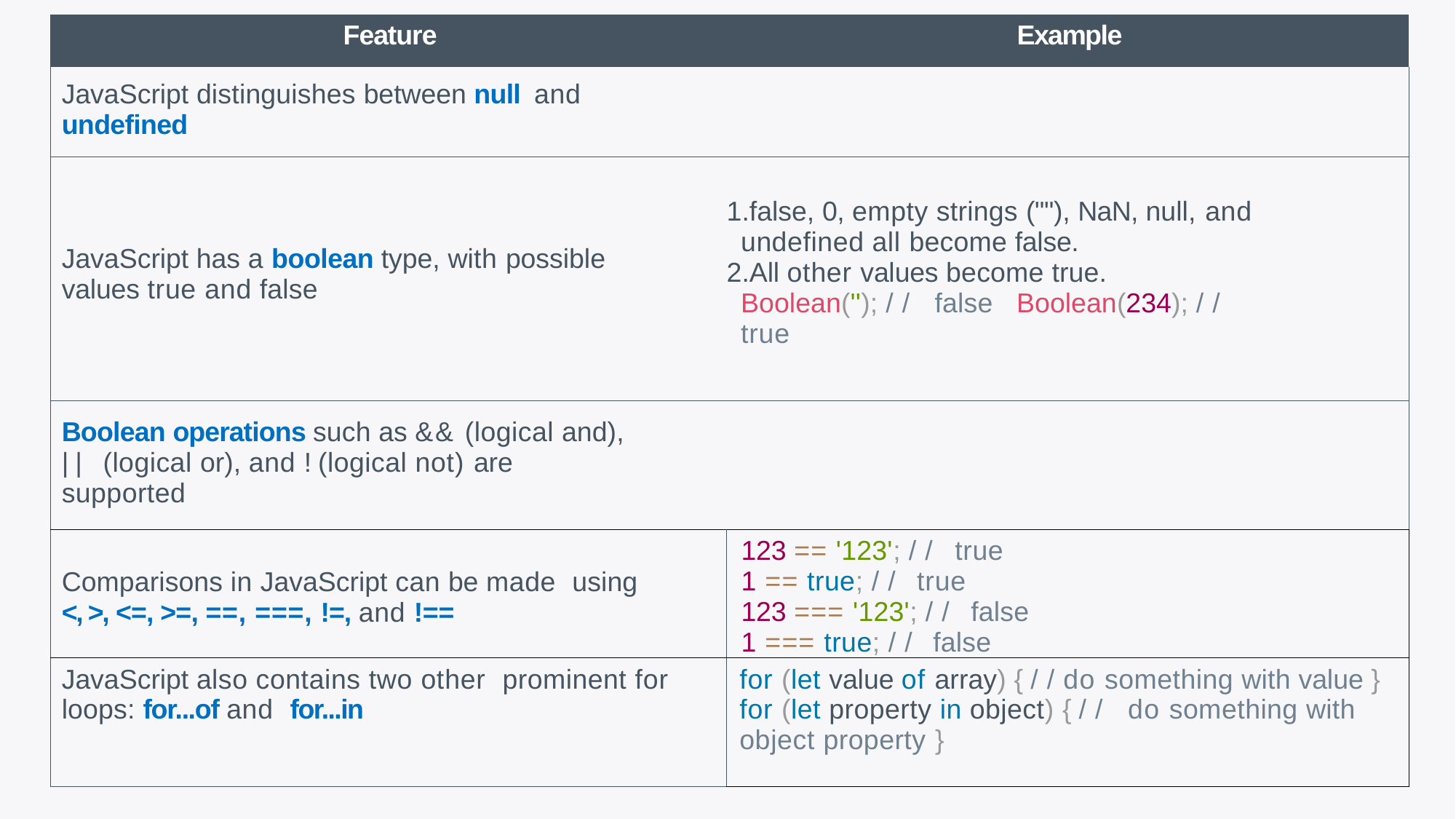

| Feature | Example |
| --- | --- |
| JavaScript distinguishes between null and undefined |  |
| JavaScript has a boolean type, with possible values true and false | false, 0, empty strings (""), NaN, null, and undefined all become false. All other values become true. Boolean(''); // false Boolean(234); // true |
| Boolean operations such as && (logical and), || (logical or), and ! (logical not) are supported |  |
| Comparisons in JavaScript can be made using <, >, <=, >=, ==, ===, !=, and !== | 123 == '123'; // true 1 == true; // true 123 === '123'; // false 1 === true; // false |
| JavaScript also contains two other prominent for loops: for...of and for...in | for (let value of array) { //do something with value } for (let property in object) { // do something with object property } |